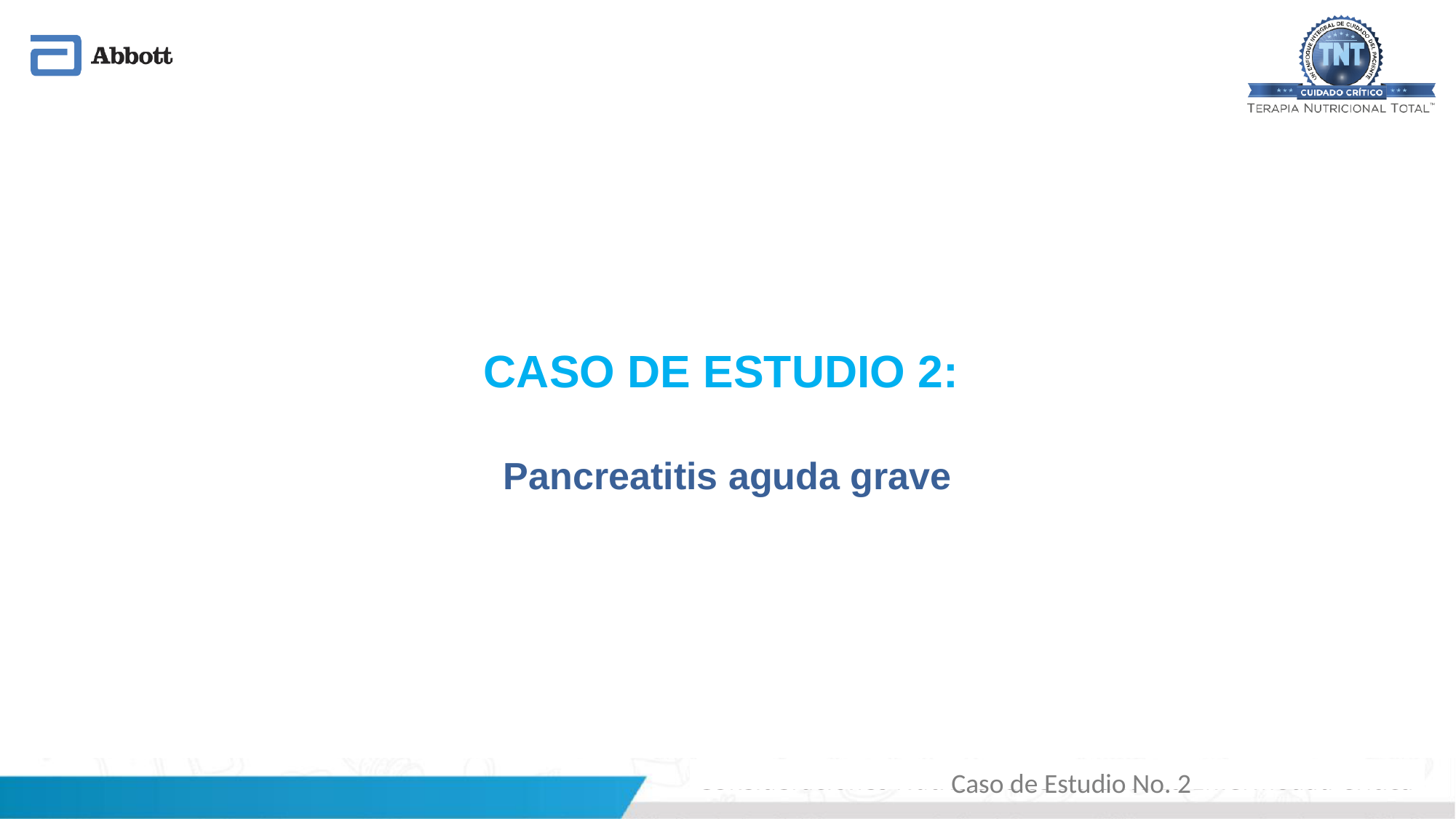

CASO DE ESTUDIO 2:

Pancreatitis aguda grave